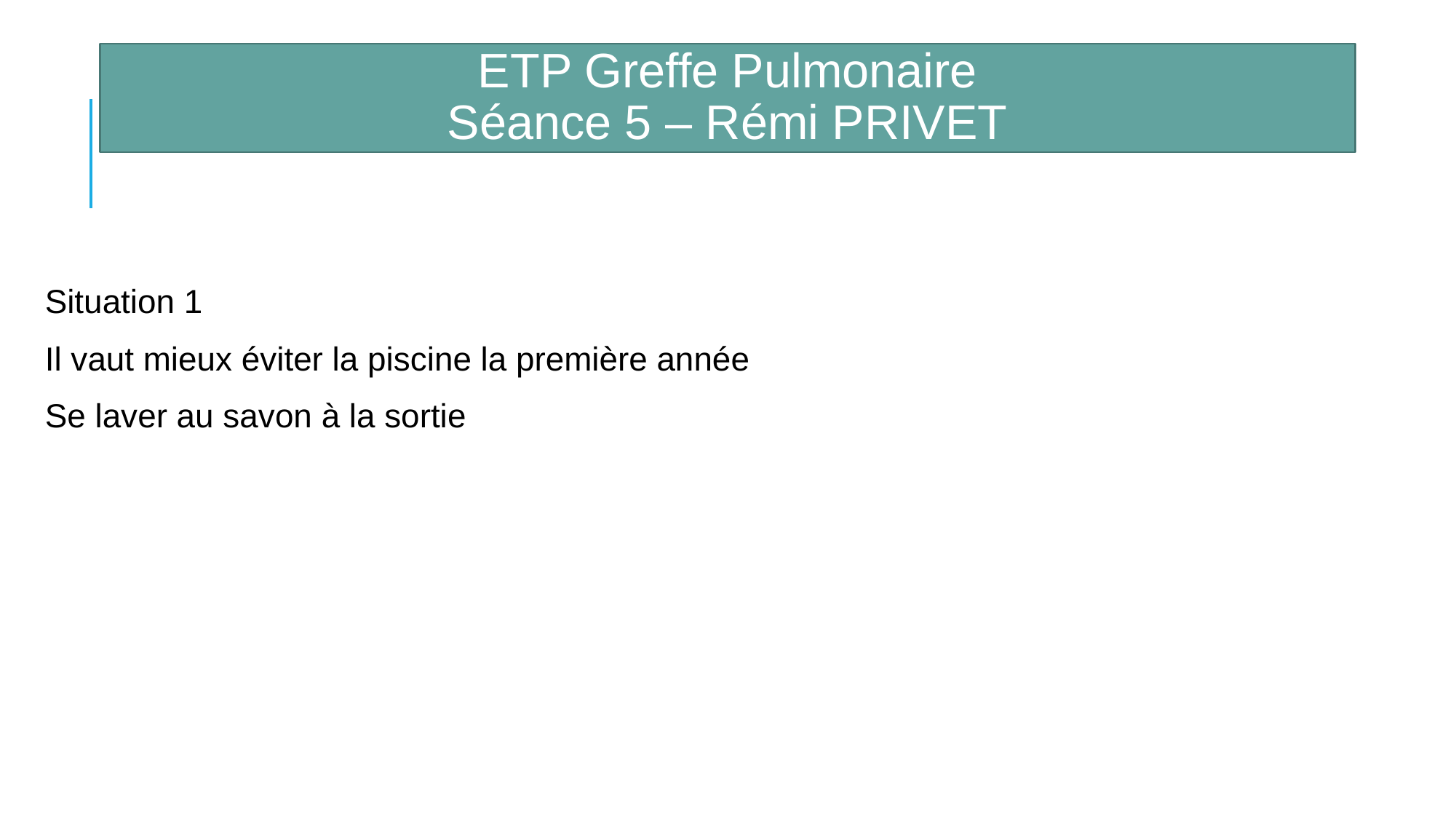

ETP Greffe Pulmonaire
Séance 5 – Rémi PRIVET

Situation 1
Il vaut mieux éviter la piscine la première année
Se laver au savon à la sortie